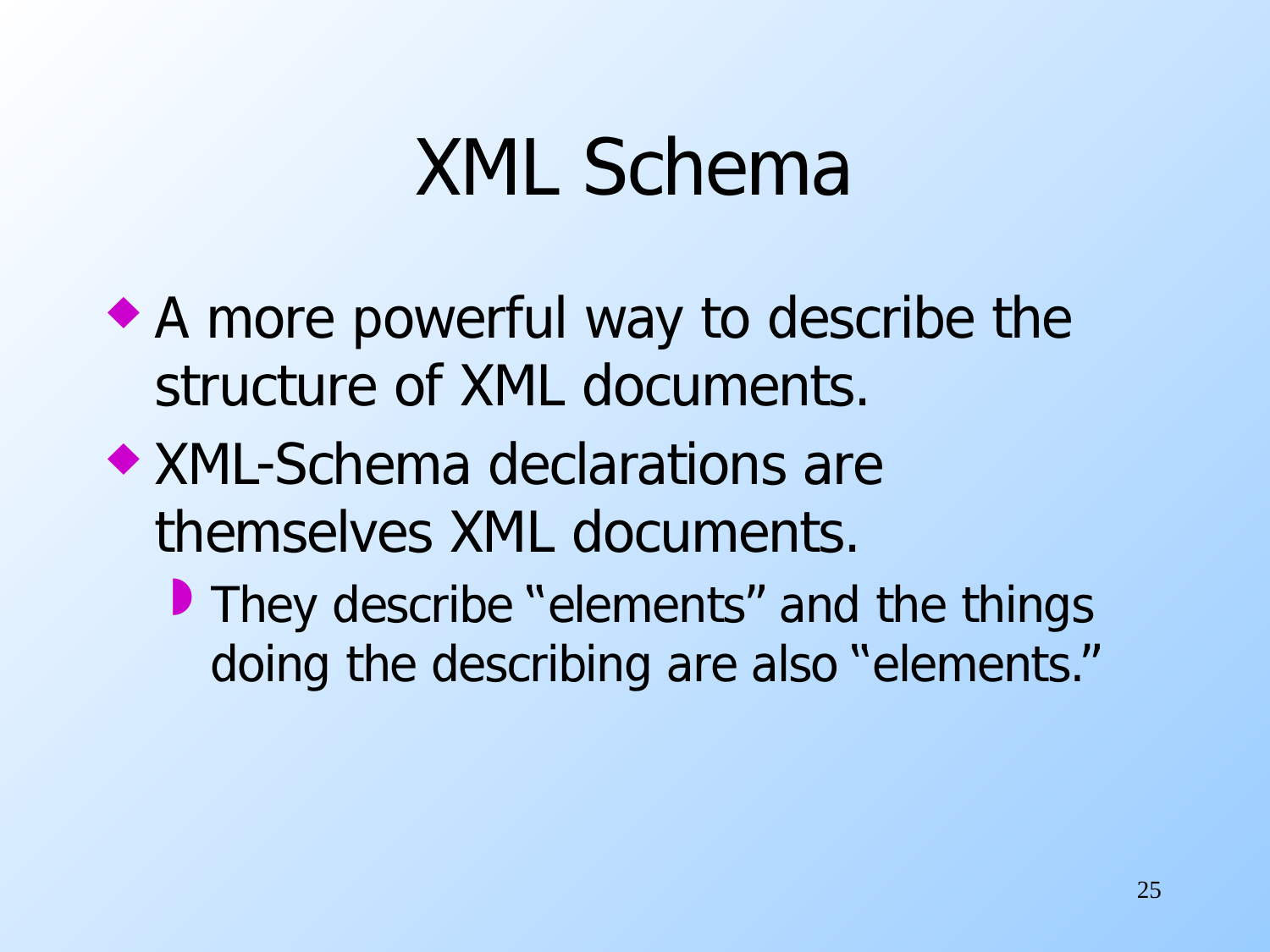

# XML Schema
A more powerful way to describe the structure of XML documents.
XML-Schema declarations are themselves XML documents.
They describe “elements” and the things doing the describing are also “elements.”
25